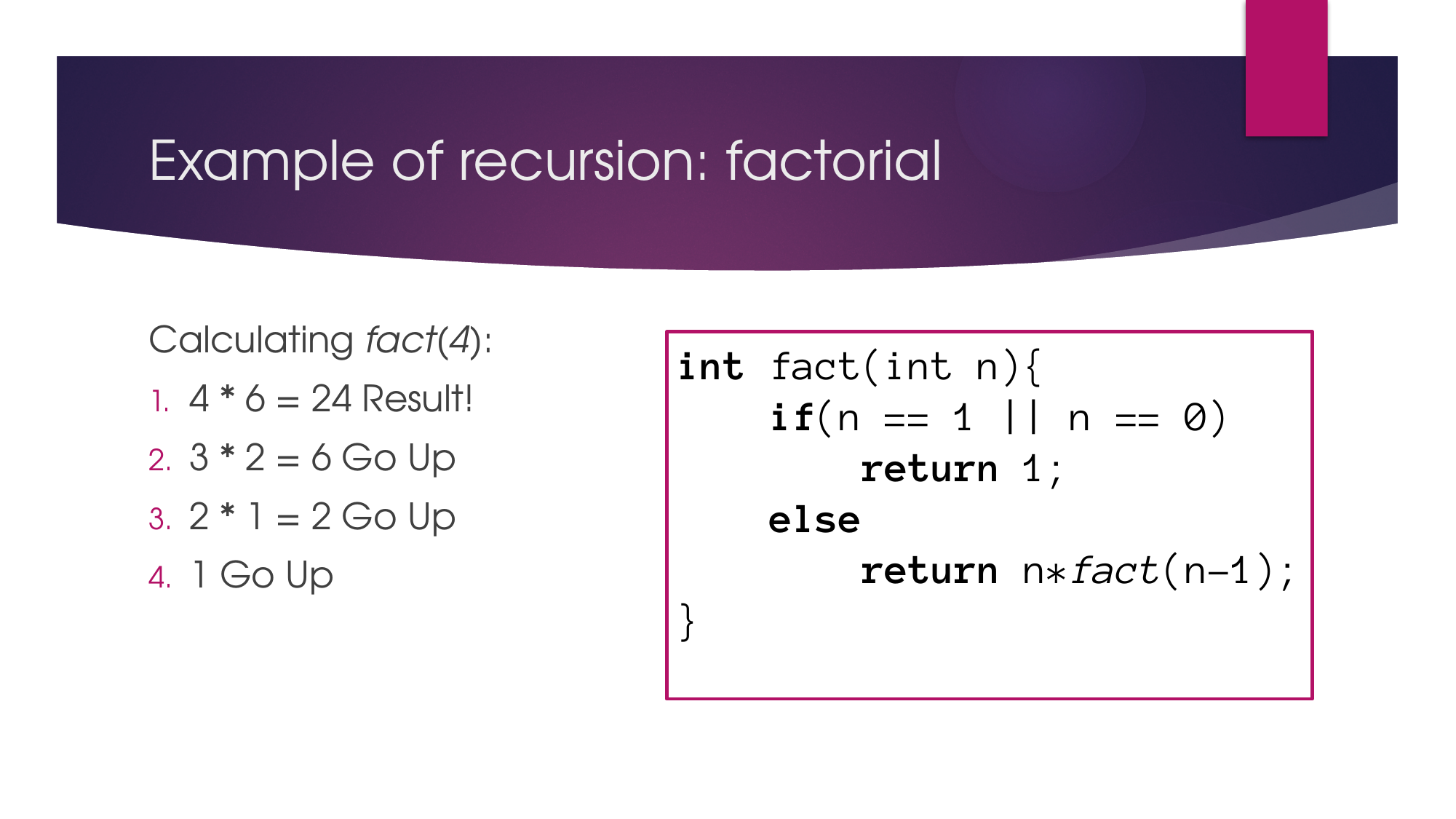

# Example of recursion: factorial
Calculating fact(4):
4 * 6 = 24 Result!
3 * 2 = 6 Go Up
2 * 1 = 2 Go Up
1 Go Up
int fact(int n){
    if(n == 1 || n == 0)
        return 1;
    else
        return n*fact(n-1);
}